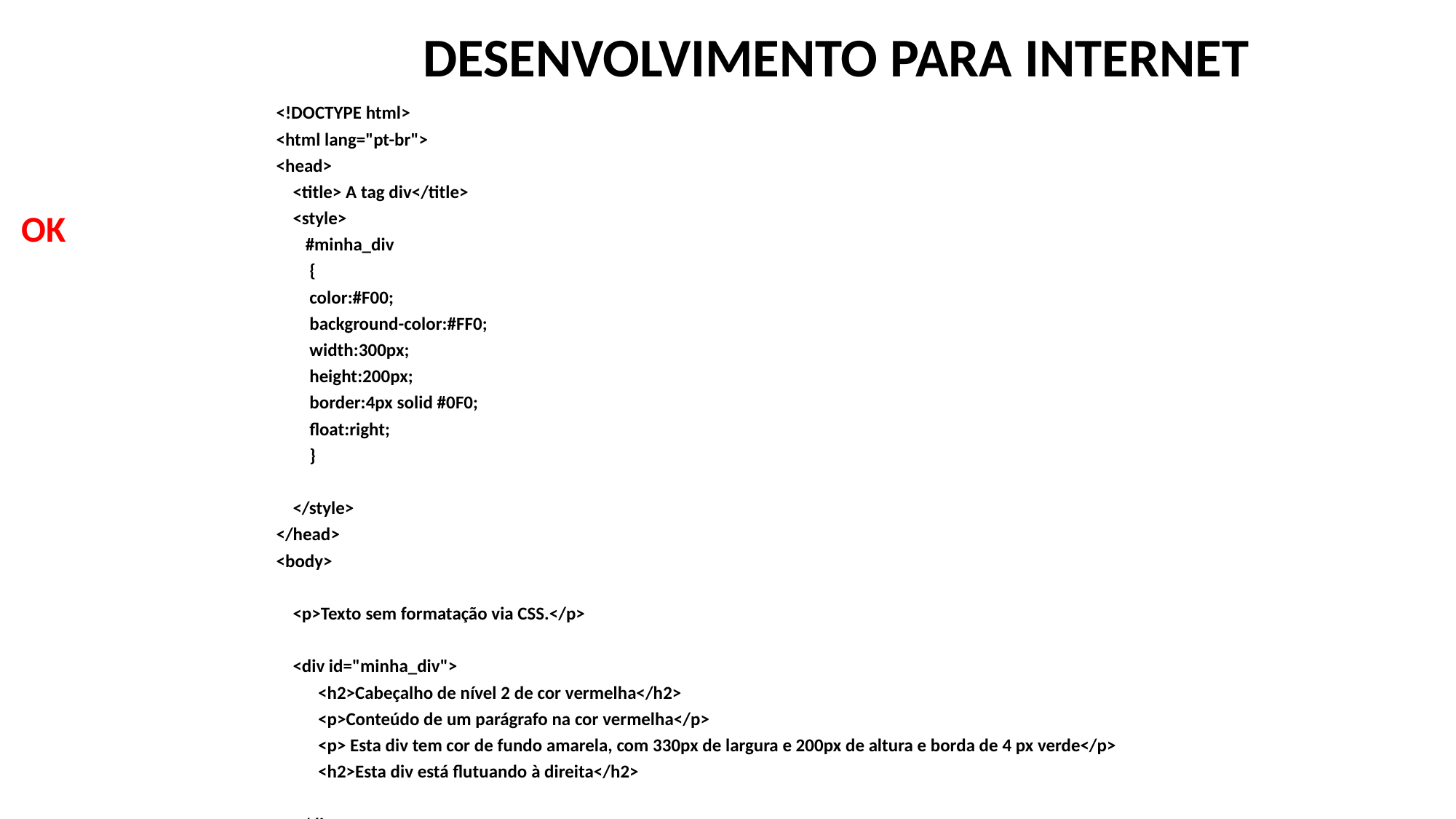

DESENVOLVIMENTO PARA INTERNET
<!DOCTYPE html>
<html lang="pt-br">
<head>
    <title> A tag div</title>
    <style>
       #minha_div
        {
        color:#F00;
        background-color:#FF0;
        width:300px;
        height:200px;
        border:4px solid #0F0;
        float:right;
        }

    </style>
</head>
<body>

    <p>Texto sem formatação via CSS.</p>

    <div id="minha_div">
          <h2>Cabeçalho de nível 2 de cor vermelha</h2>
          <p>Conteúdo de um parágrafo na cor vermelha</p>
          <p> Esta div tem cor de fundo amarela, com 330px de largura e 200px de altura e borda de 4 px verde</p>
          <h2>Esta div está flutuando à direita</h2>

    </div>

</body>
</html>
OK